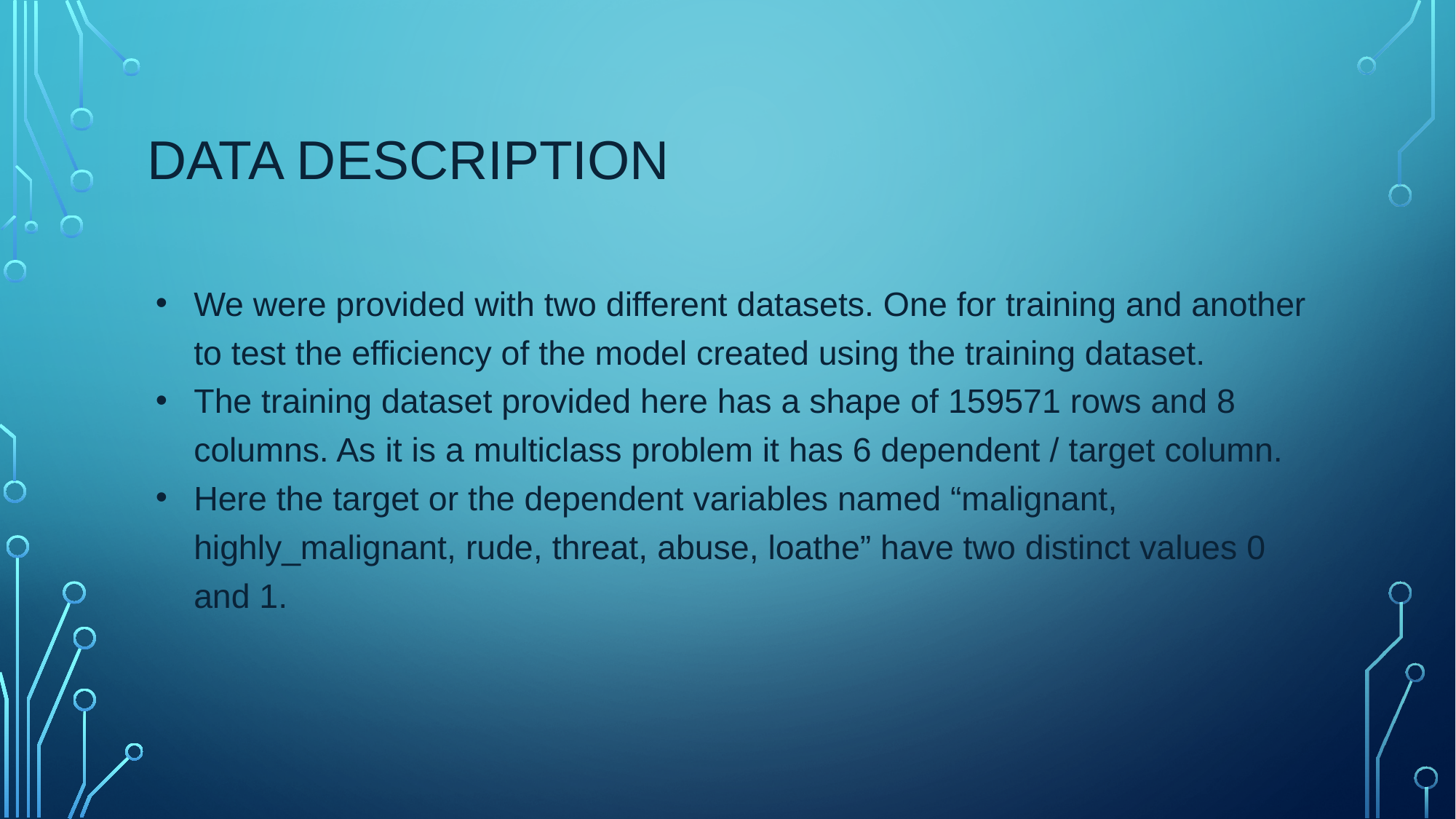

# Data Description
We were provided with two different datasets. One for training and another to test the efficiency of the model created using the training dataset.
The training dataset provided here has a shape of 159571 rows and 8 columns. As it is a multiclass problem it has 6 dependent / target column.
Here the target or the dependent variables named “malignant, highly_malignant, rude, threat, abuse, loathe” have two distinct values 0 and 1.